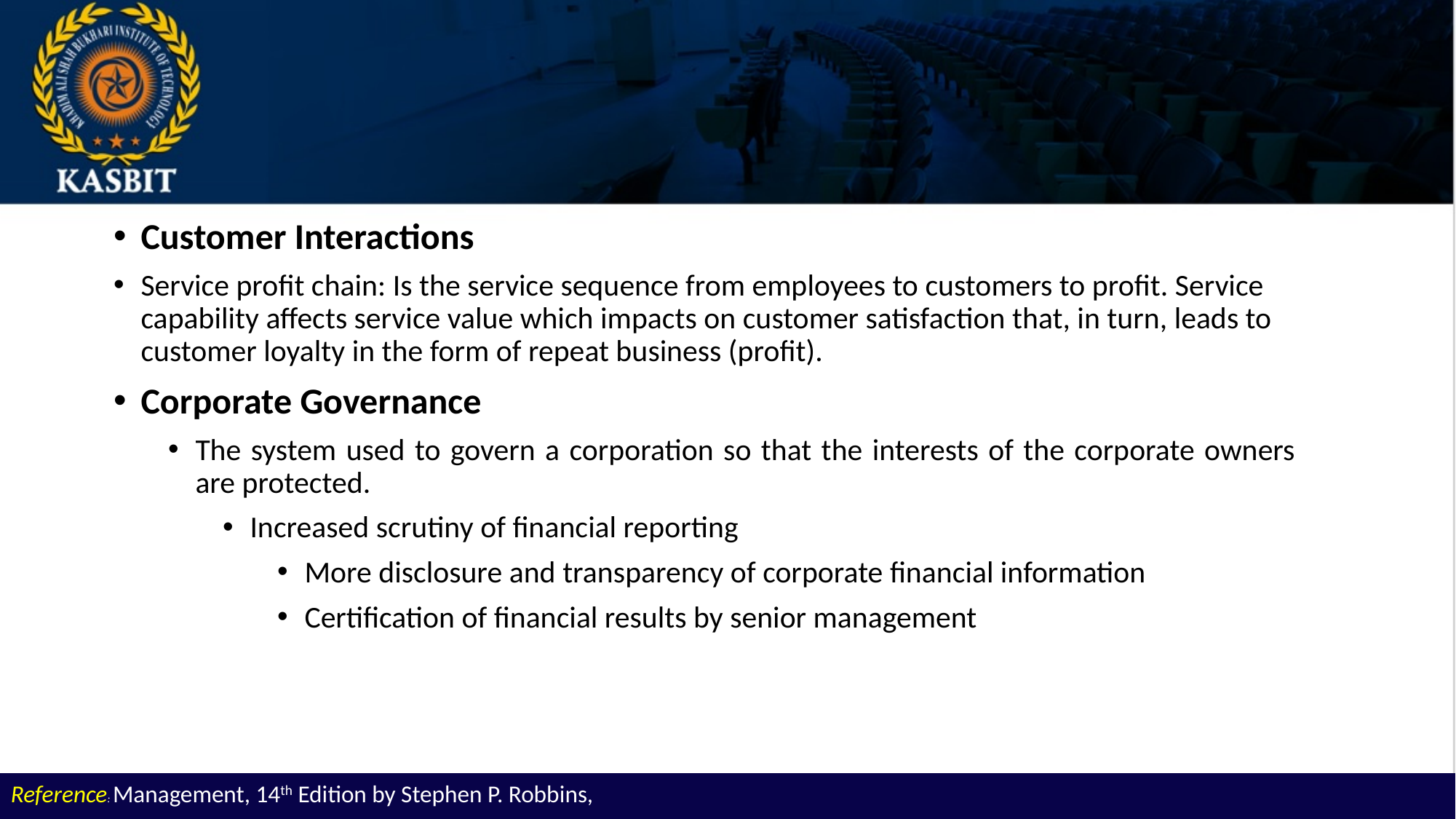

Customer Interactions
Service profit chain: Is the service sequence from employees to customers to profit. Service capability affects service value which impacts on customer satisfaction that, in turn, leads to customer loyalty in the form of repeat business (profit).
Corporate Governance
The system used to govern a corporation so that the interests of the corporate owners are protected.
Increased scrutiny of financial reporting
More disclosure and transparency of corporate financial information
Certification of financial results by senior management

Reference: Management, 14th Edition by Stephen P. Robbins,